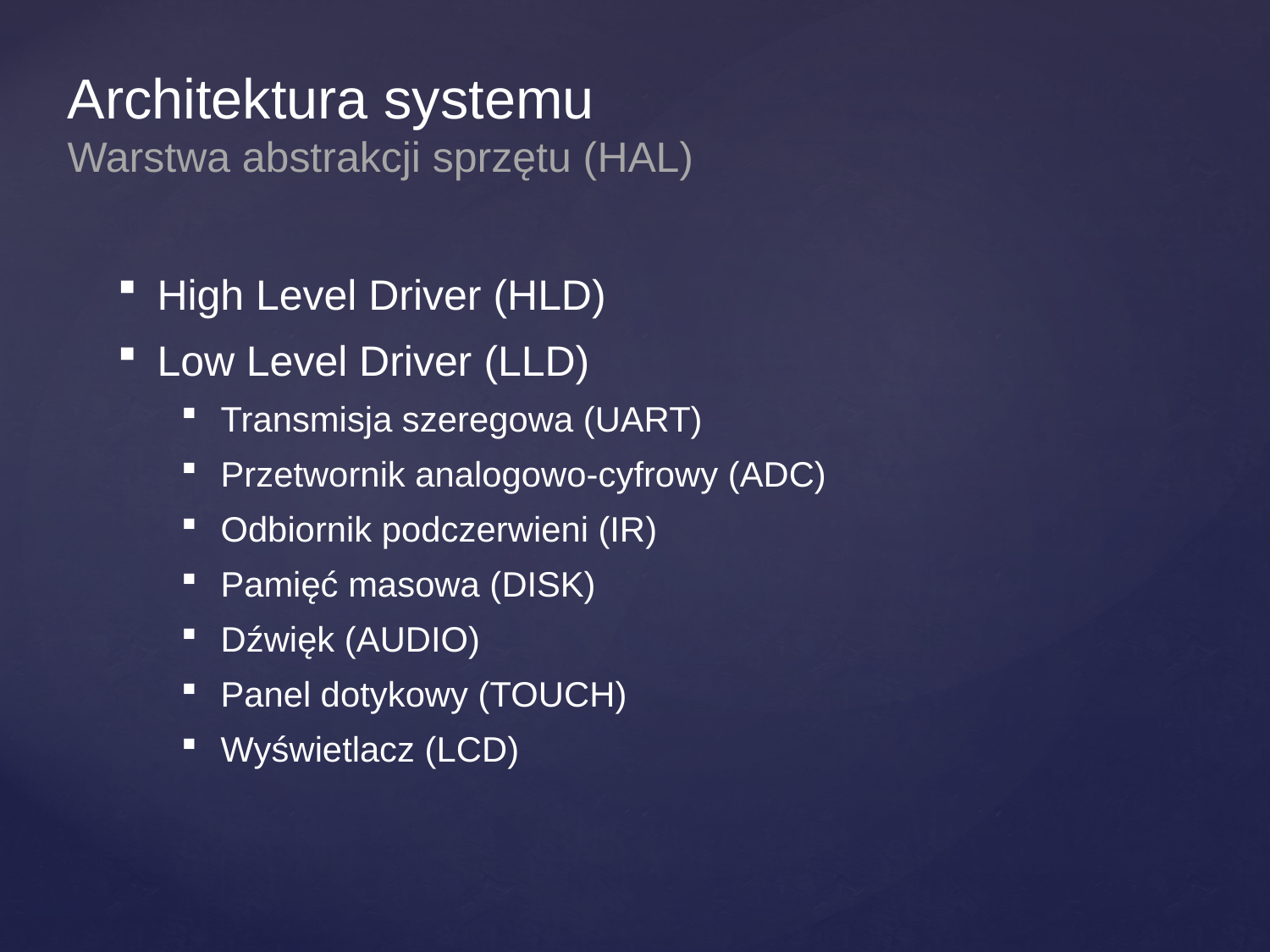

Architektura systemu
Warstwa abstrakcji sprzętu (HAL)
High Level Driver (HLD)
Low Level Driver (LLD)
Transmisja szeregowa (UART)
Przetwornik analogowo-cyfrowy (ADC)
Odbiornik podczerwieni (IR)
Pamięć masowa (DISK)
Dźwięk (AUDIO)
Panel dotykowy (TOUCH)
Wyświetlacz (LCD)